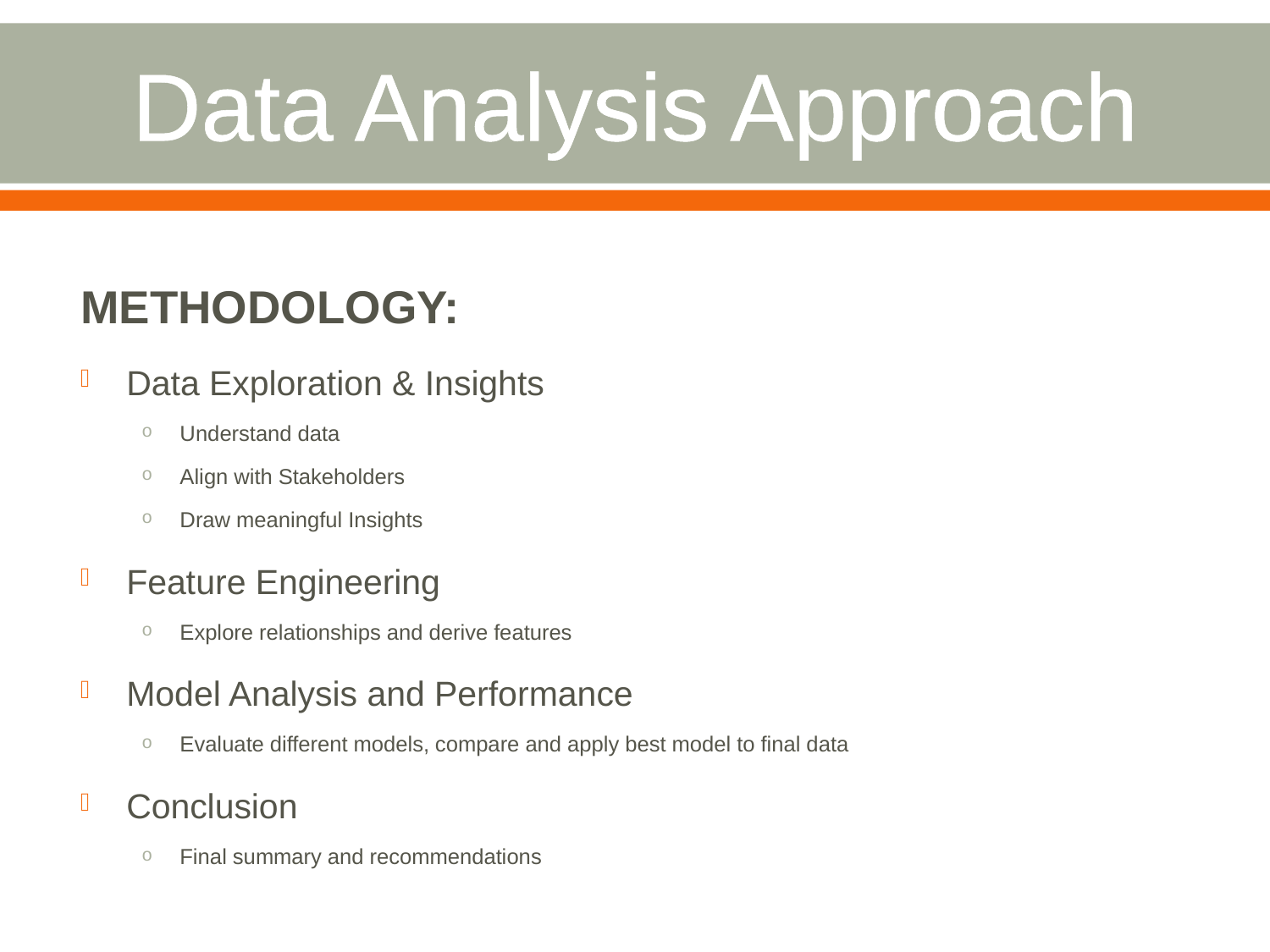

# Data Analysis Approach
METHODOLOGY:
Data Exploration & Insights
Understand data
Align with Stakeholders
Draw meaningful Insights
Feature Engineering
Explore relationships and derive features
Model Analysis and Performance
Evaluate different models, compare and apply best model to final data
Conclusion
Final summary and recommendations